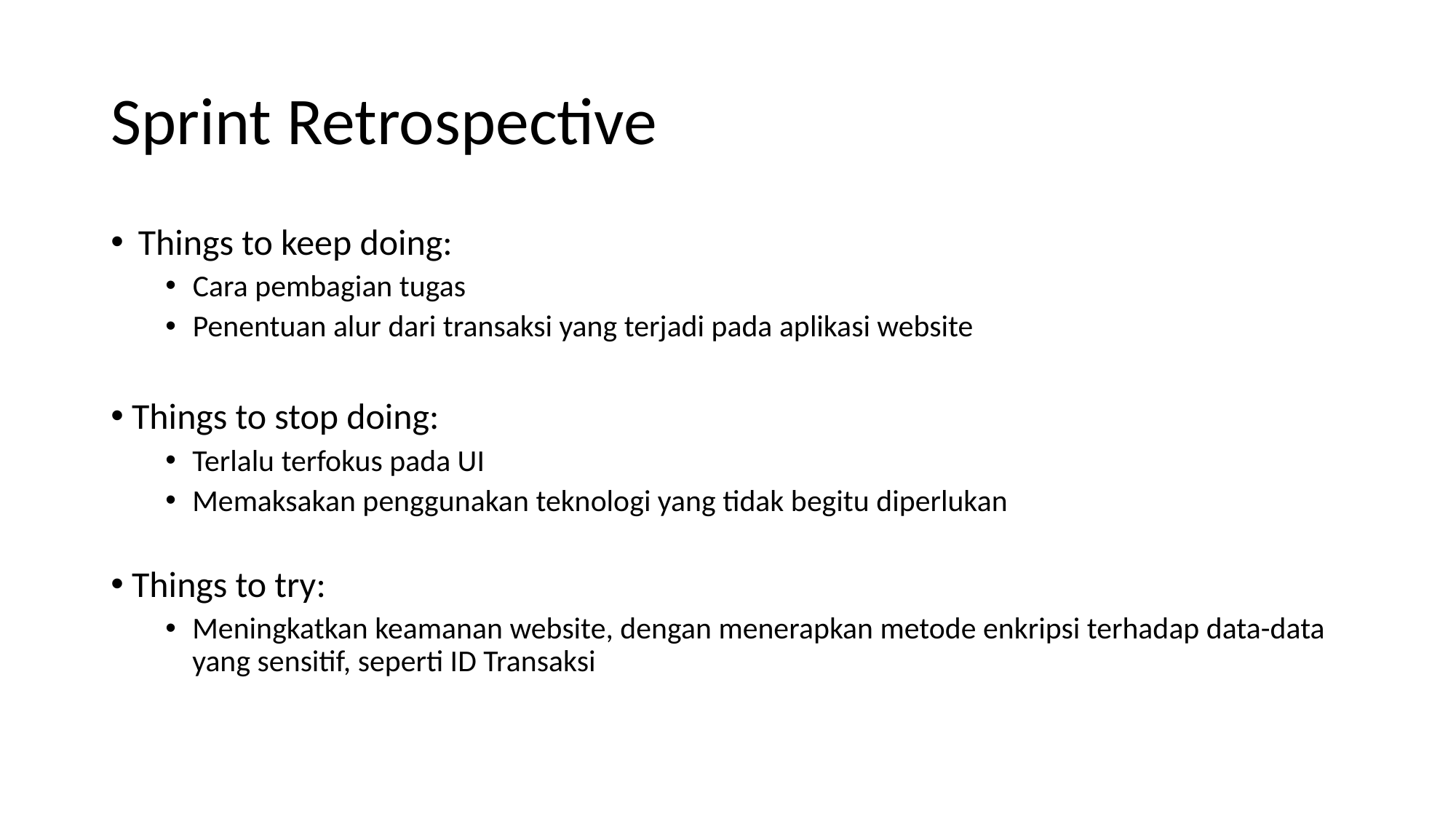

# Sprint Retrospective
Things to keep doing:
Cara pembagian tugas
Penentuan alur dari transaksi yang terjadi pada aplikasi website

 Things to stop doing:
Terlalu terfokus pada UI
Memaksakan penggunakan teknologi yang tidak begitu diperlukan

 Things to try:
Meningkatkan keamanan website, dengan menerapkan metode enkripsi terhadap data-data yang sensitif, seperti ID Transaksi